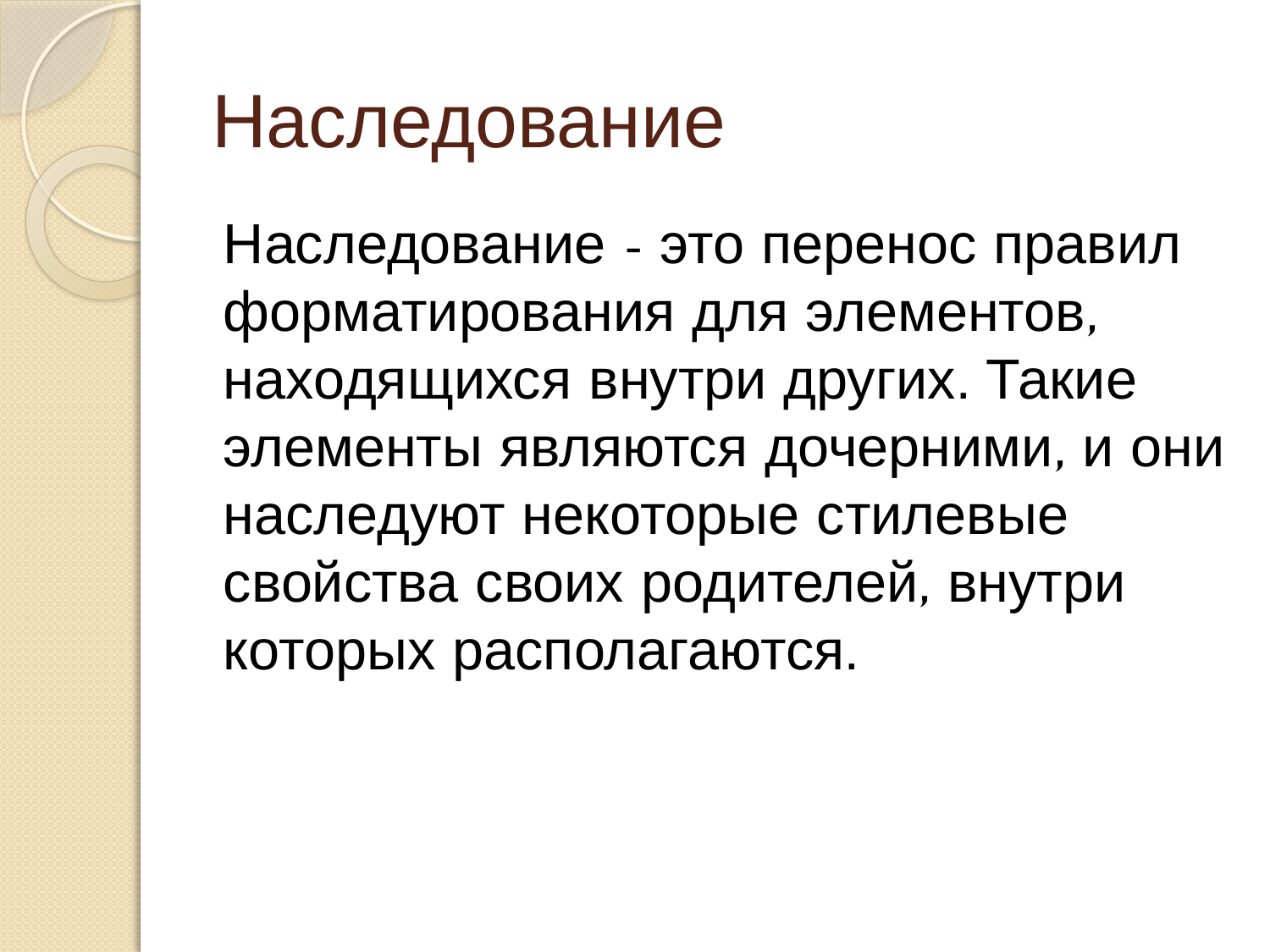

# Наследование
Наследование - это перенос правил форматирования для элементов, находящихся внутри других. Такие элементы являются дочерними, и они наследуют некоторые стилевые свойства своих родителей, внутри которых располагаются.